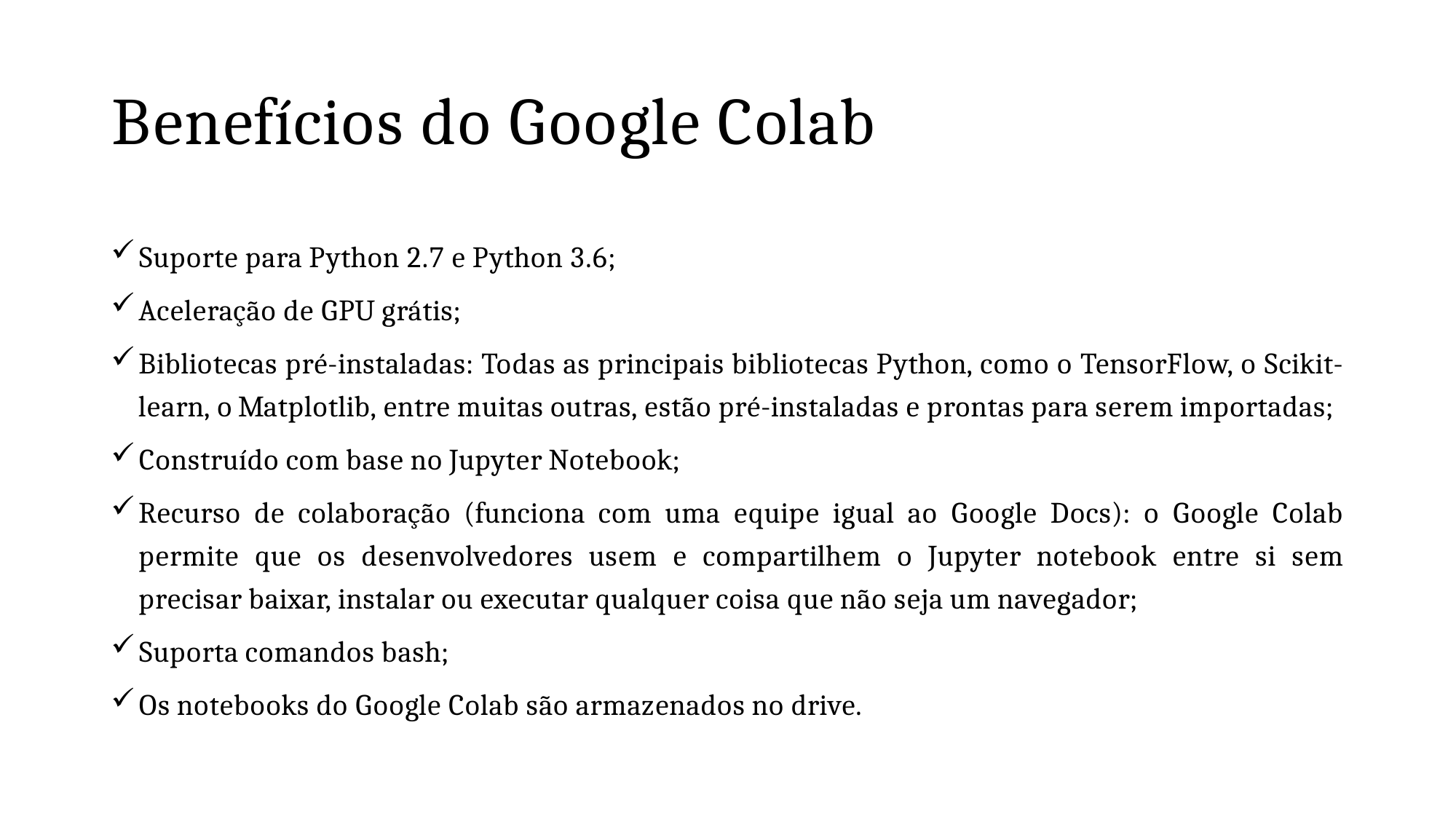

# Benefícios do Google Colab
Suporte para Python 2.7 e Python 3.6;
Aceleração de GPU grátis;
Bibliotecas pré-instaladas: Todas as principais bibliotecas Python, como o TensorFlow, o Scikit-learn, o Matplotlib, entre muitas outras, estão pré-instaladas e prontas para serem importadas;
Construído com base no Jupyter Notebook;
Recurso de colaboração (funciona com uma equipe igual ao Google Docs): o Google Colab permite que os desenvolvedores usem e compartilhem o Jupyter notebook entre si sem precisar baixar, instalar ou executar qualquer coisa que não seja um navegador;
Suporta comandos bash;
Os notebooks do Google Colab são armazenados no drive.